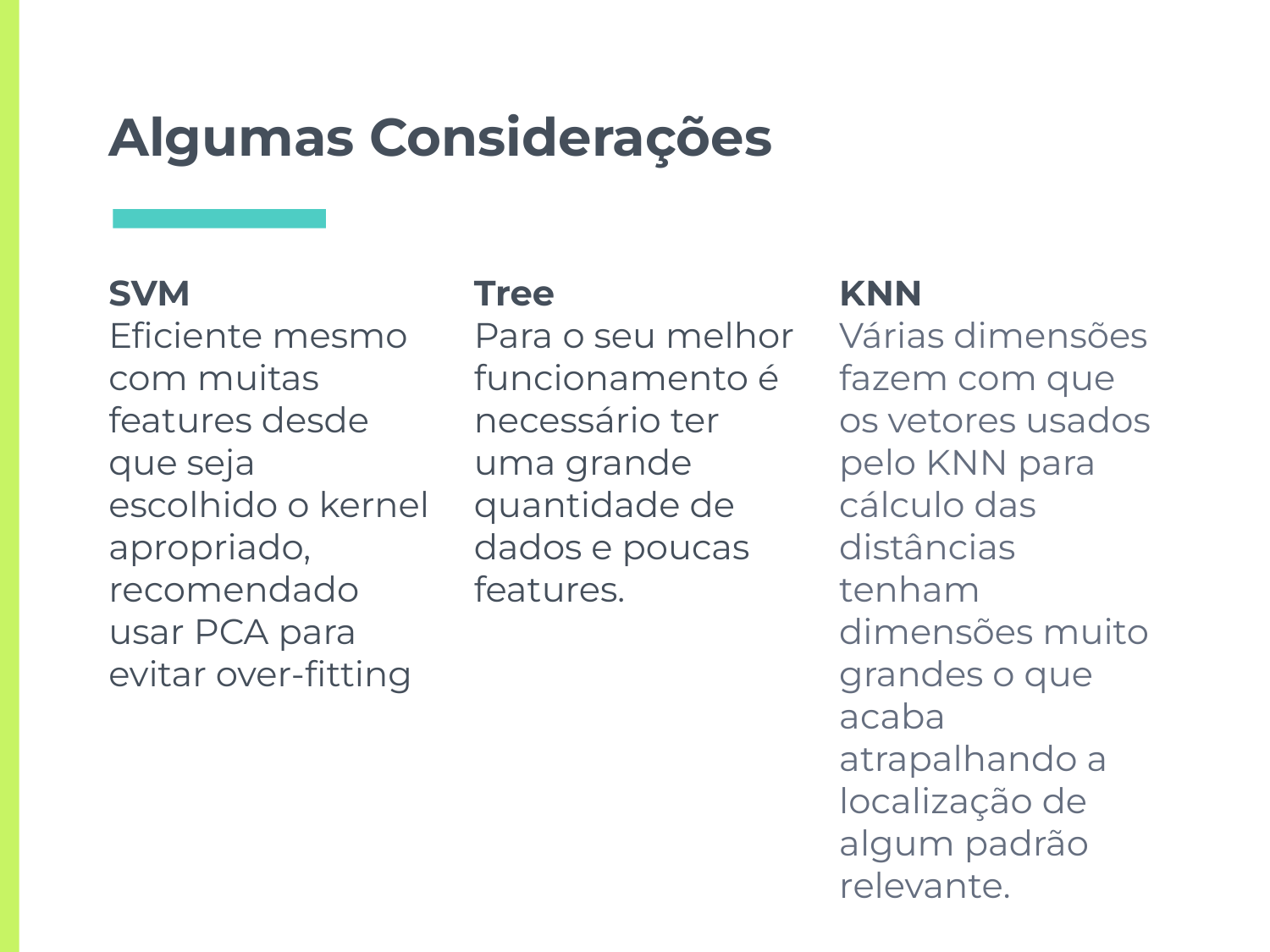

# Algumas Considerações
SVM
Eficiente mesmo com muitas features desde que seja escolhido o kernel apropriado, recomendado usar PCA para evitar over-fitting
Tree
Para o seu melhor funcionamento é necessário ter uma grande quantidade de dados e poucas features.
KNN
Várias dimensões fazem com que os vetores usados pelo KNN para cálculo das distâncias tenham dimensões muito grandes o que acaba atrapalhando a localização de algum padrão relevante.